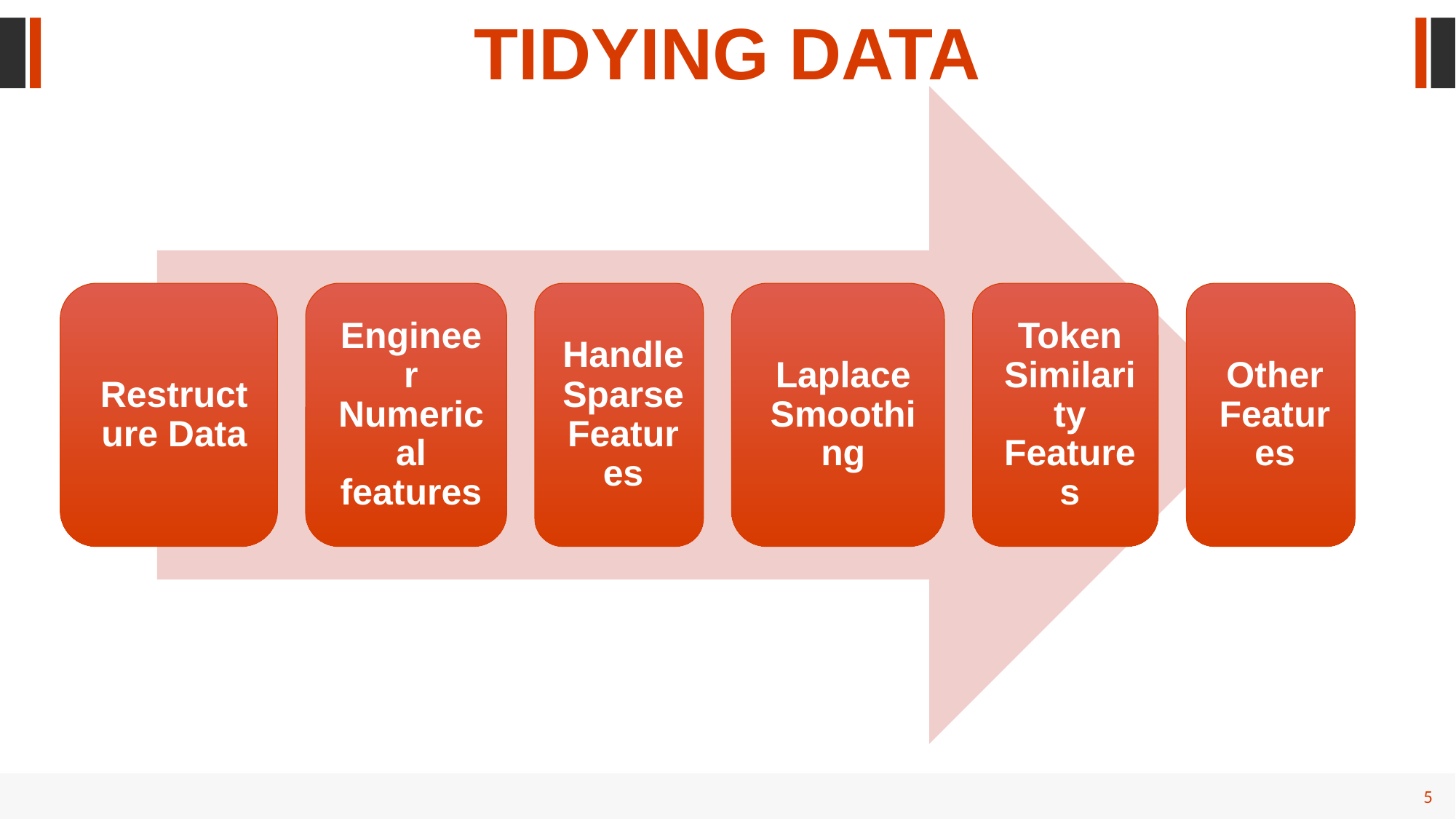

# TIDYING DATA

Restructure Data
Engineer Numerical features
Handle Sparse Features
Laplace Smoothing
Token Similarity Features
Other Features